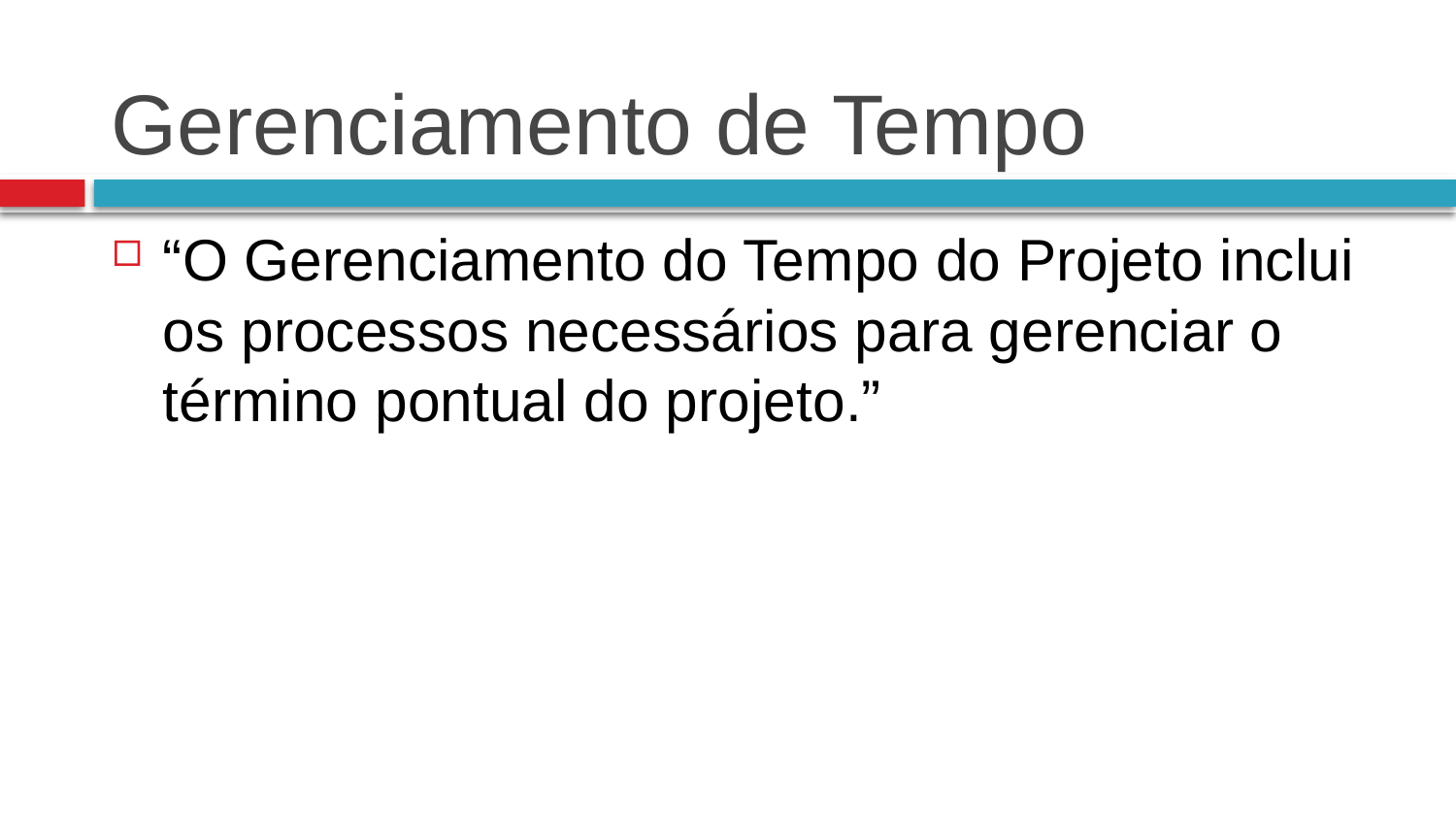

# Gerenciamento de Tempo
“O Gerenciamento do Tempo do Projeto inclui os processos necessários para gerenciar o término pontual do projeto.”